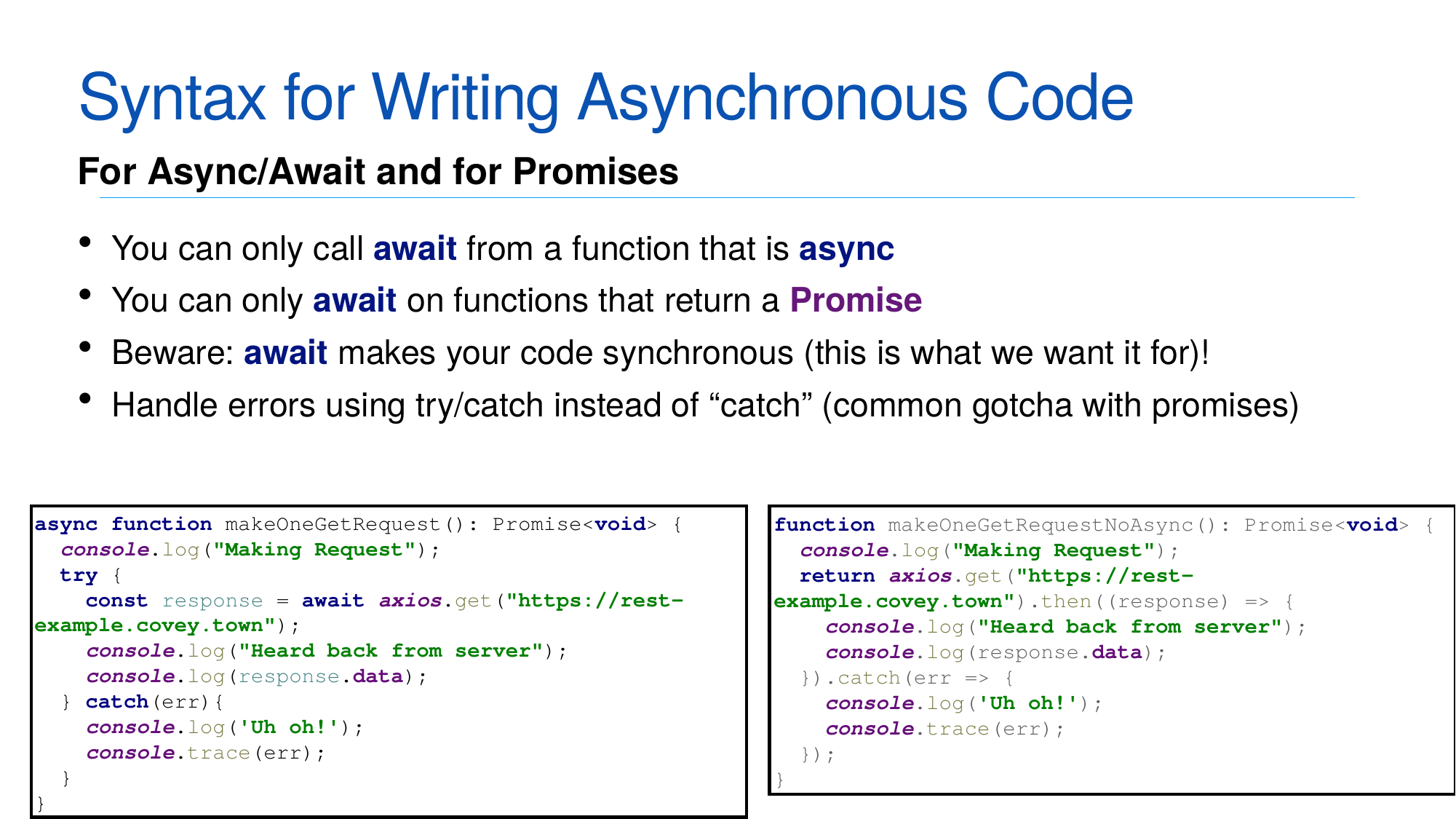

# Syntax for Writing Asynchronous Code
For Async/Await and for Promises
You can only call await from a function that is async
You can only await on functions that return a Promise
Beware: await makes your code synchronous (this is what we want it for)!
Handle errors using try/catch instead of “catch” (common gotcha with promises)
async function makeOneGetRequest(): Promise<void> {
  console.log("Making Request");
  try {
    const response = await axios.get("https://rest-example.covey.town");
    console.log("Heard back from server");
    console.log(response.data);
  } catch(err){
    console.log('Uh oh!');
    console.trace(err);
  }
}
function makeOneGetRequestNoAsync(): Promise<void> {
  console.log("Making Request");
  return axios.get("https://rest-example.covey.town").then((response) => {
    console.log("Heard back from server");
    console.log(response.data);
  }).catch(err => {
    console.log('Uh oh!');
    console.trace(err);
  });
}